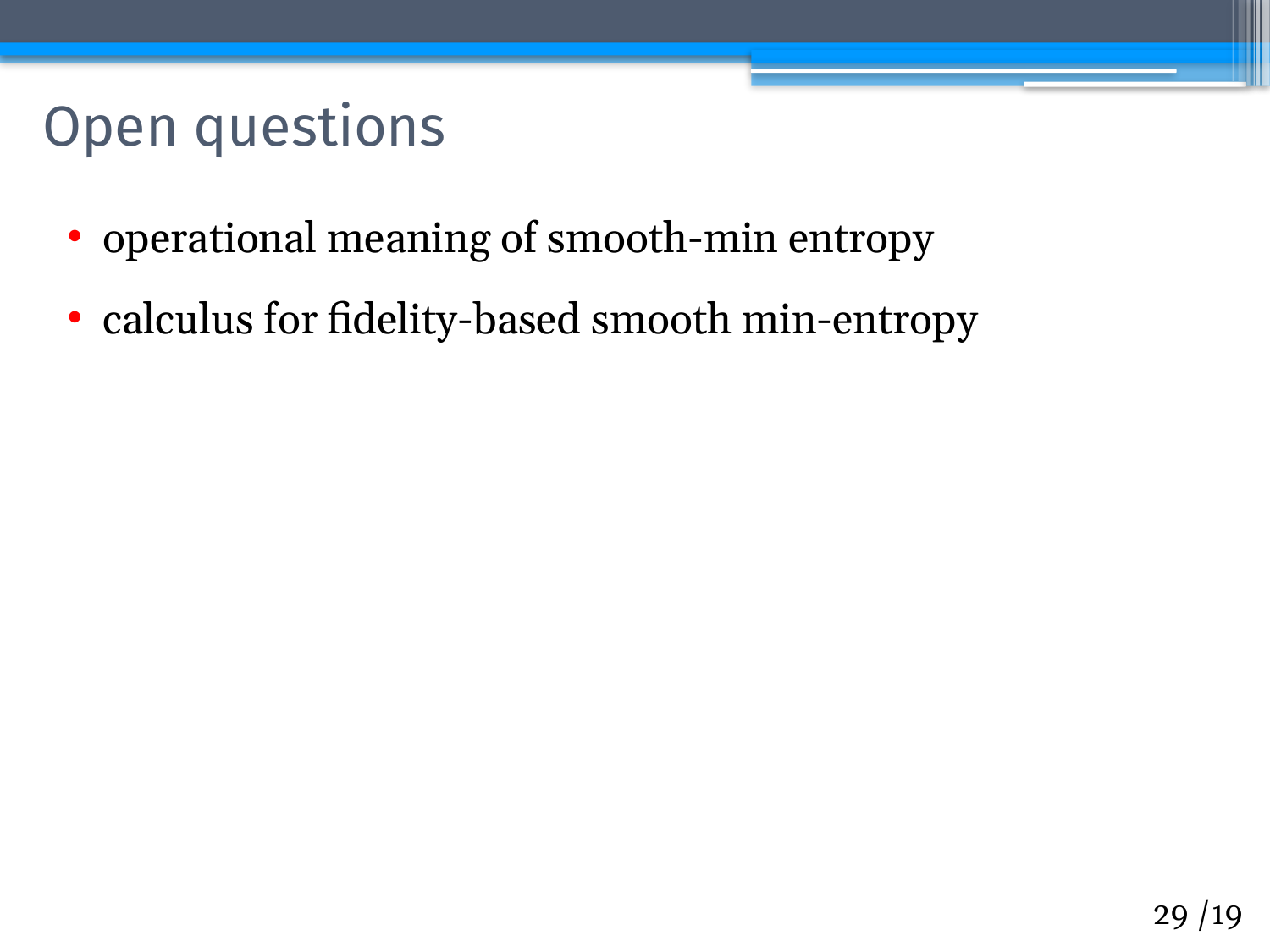

# Open questions
operational meaning of smooth-min entropy
calculus for fidelity-based smooth min-entropy